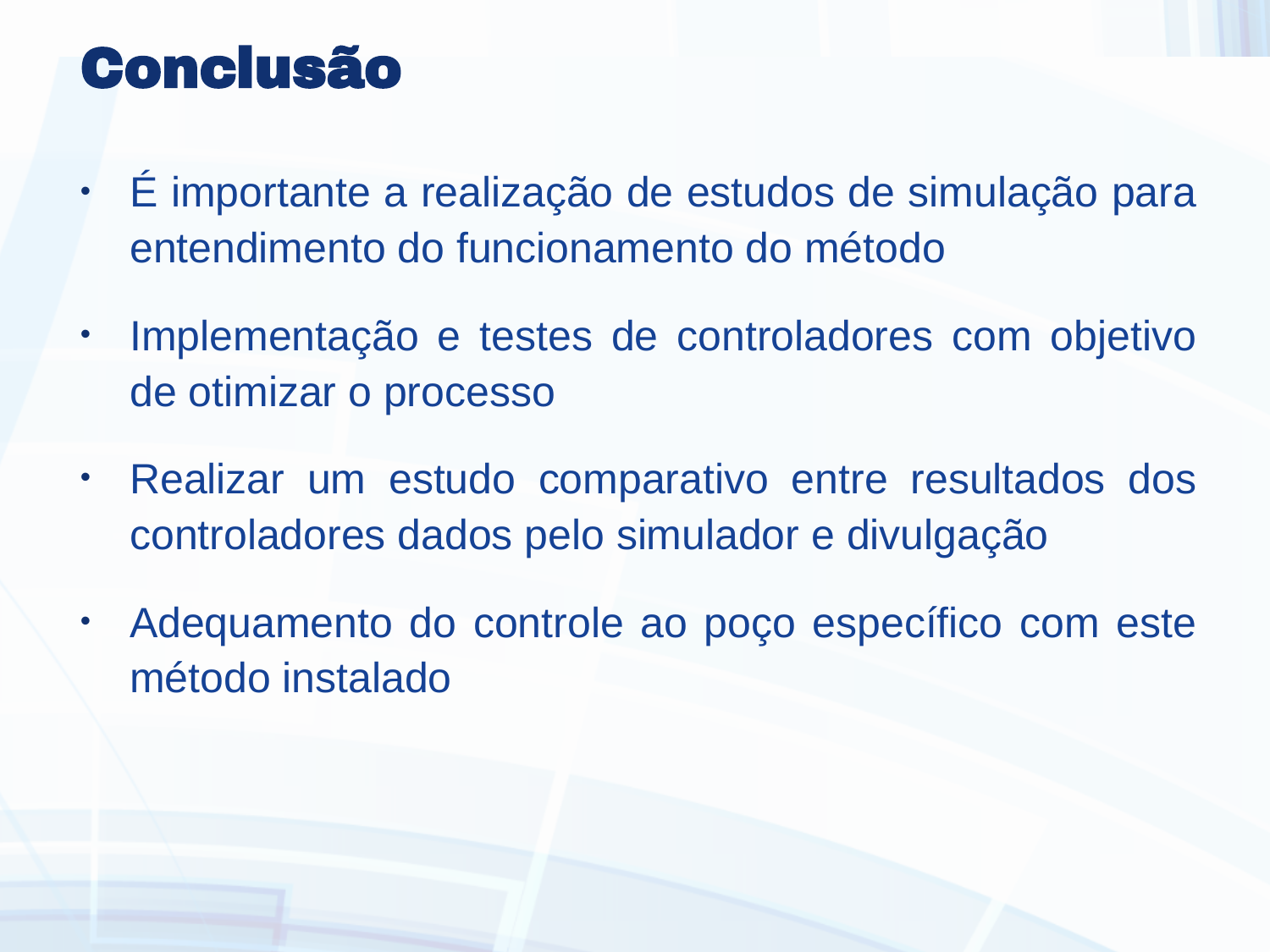

# Conclusão
É importante a realização de estudos de simulação para entendimento do funcionamento do método
Implementação e testes de controladores com objetivo de otimizar o processo
Realizar um estudo comparativo entre resultados dos controladores dados pelo simulador e divulgação
Adequamento do controle ao poço específico com este método instalado